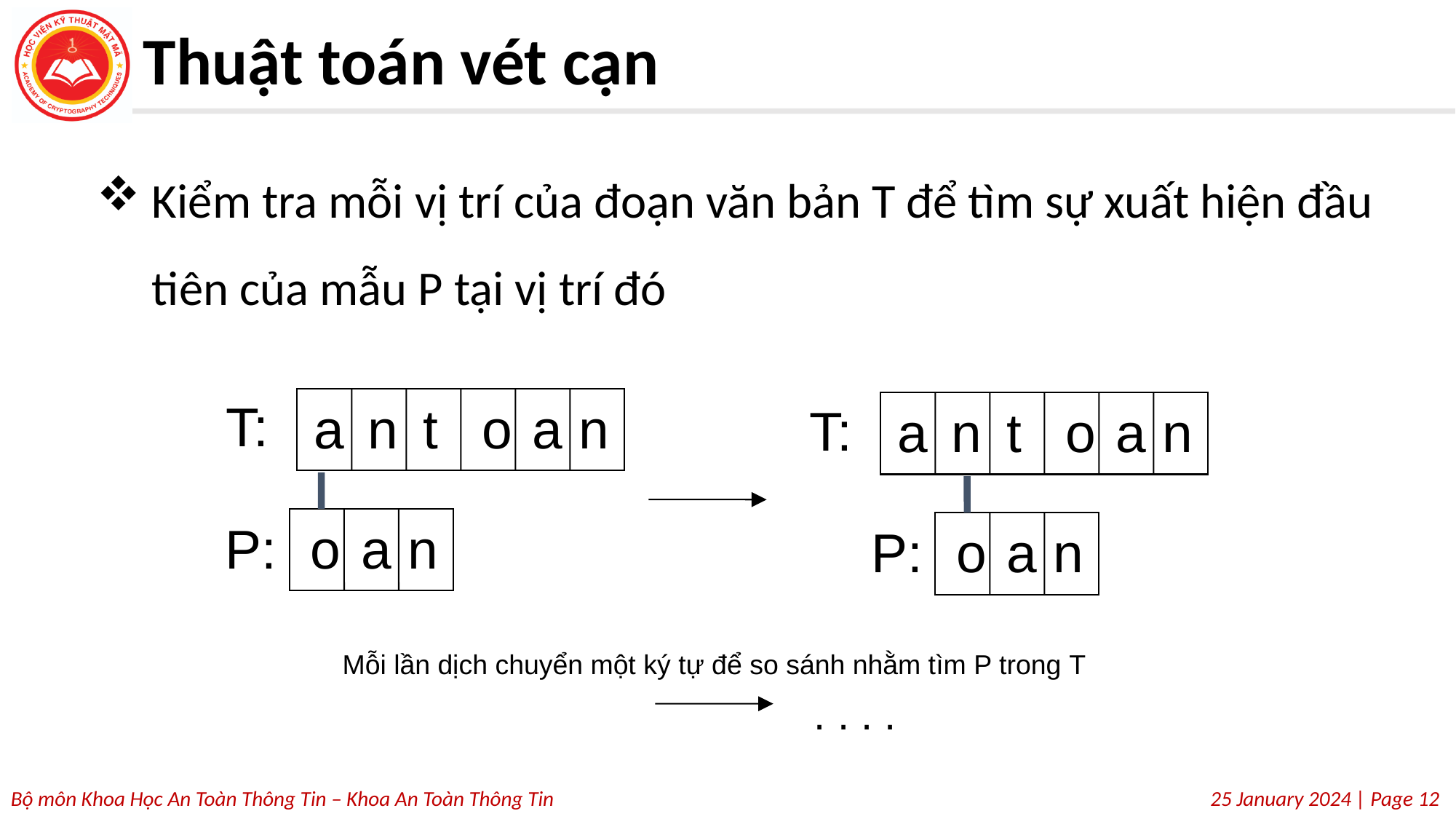

# Thuật toán vét cạn
Kiểm tra mỗi vị trí của đoạn văn bản T để tìm sự xuất hiện đầu tiên của mẫu P tại vị trí đó

T:
t
o
a
n

a
n
T:
t
o
a
n

a
n

o
a
n
P:

o
a
n
P:

Mỗi lần dịch chuyển một ký tự để so sánh nhằm tìm P trong T
. . . .